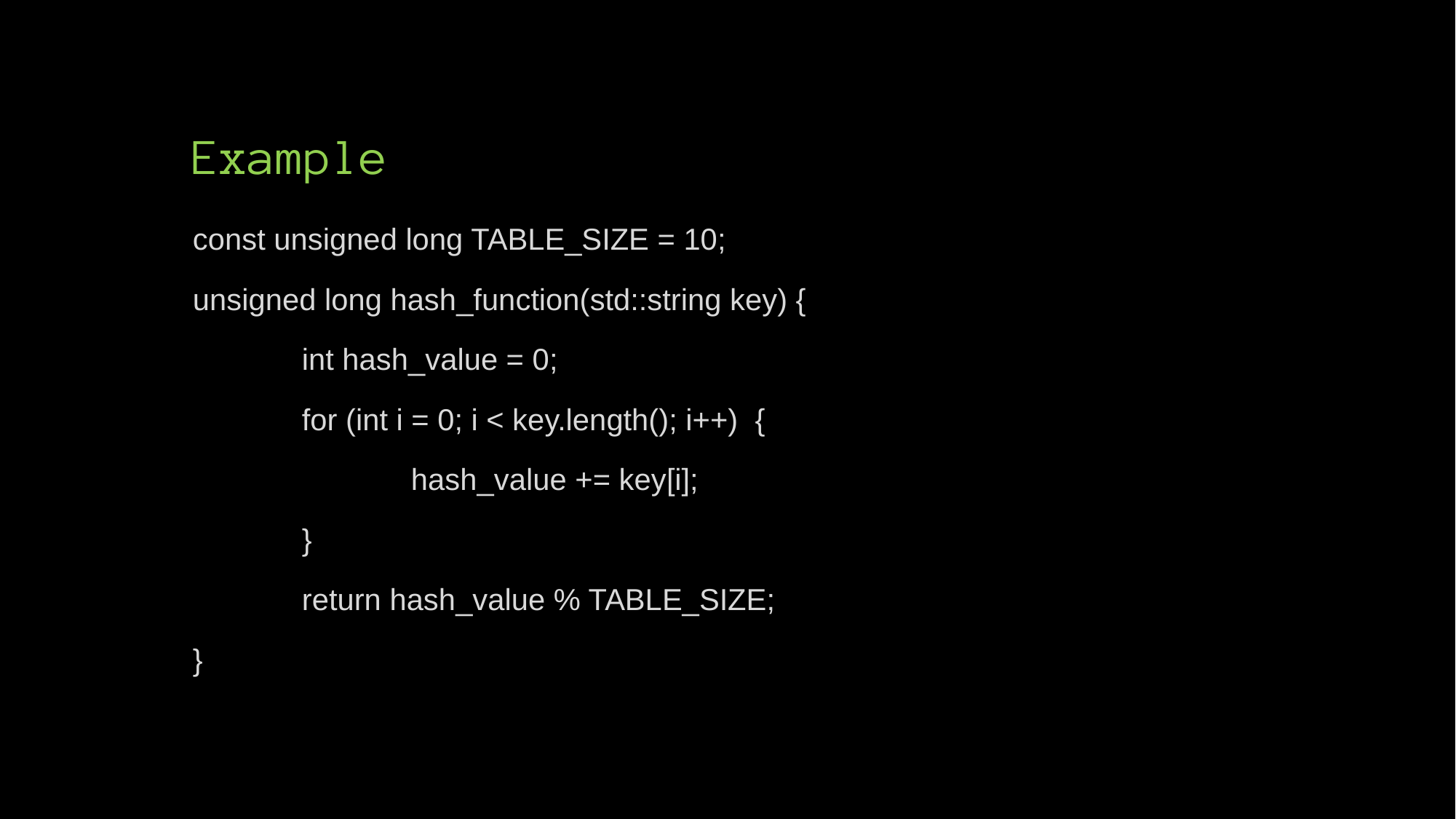

# Example
const unsigned long TABLE_SIZE = 10;
unsigned long hash_function(std::string key) {
	int hash_value = 0;
	for (int i = 0; i < key.length(); i++)  {
		hash_value += key[i];
	}
	return hash_value % TABLE_SIZE;
}